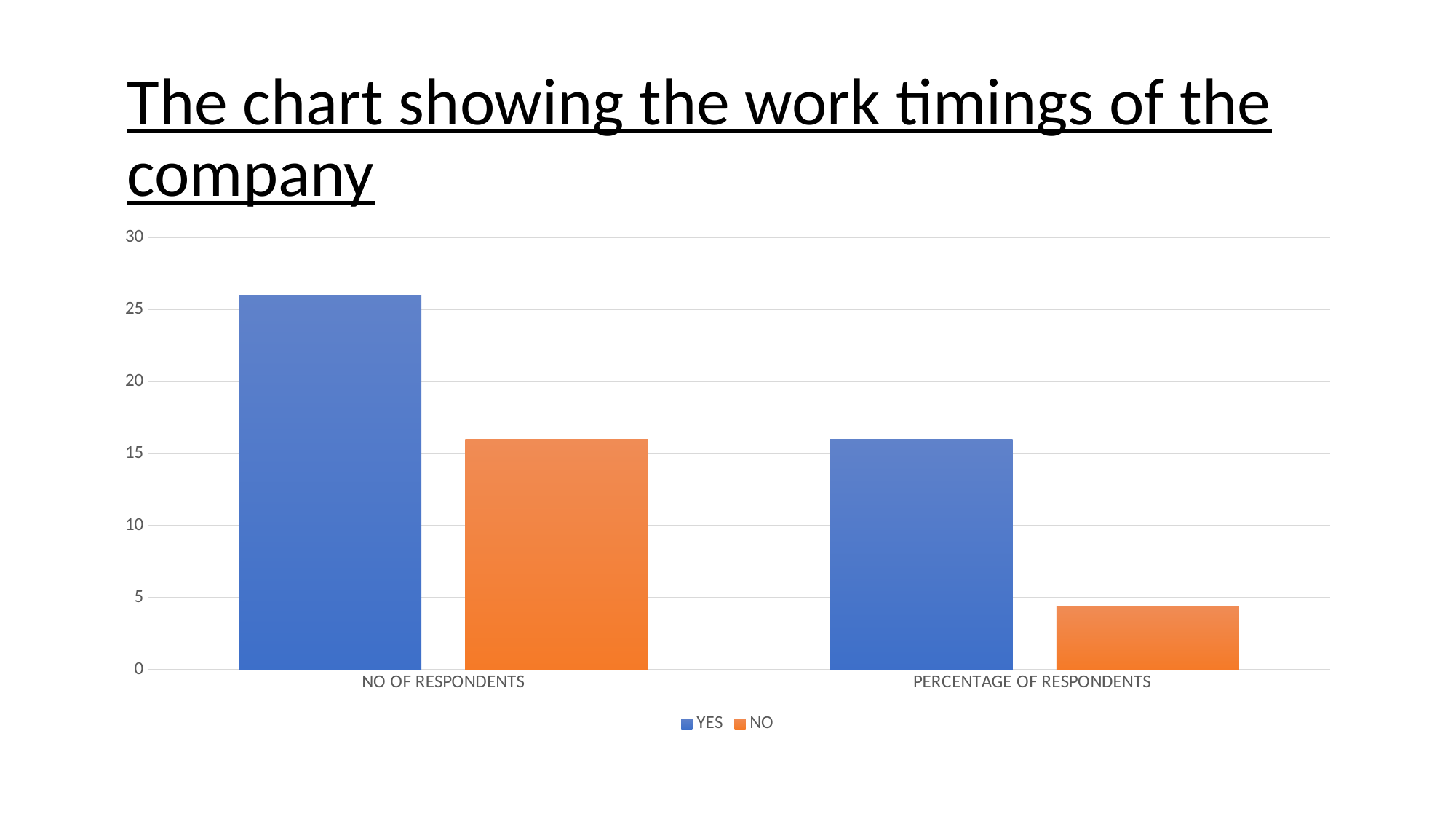

# The chart showing the work timings of the company

[unsupported chart]